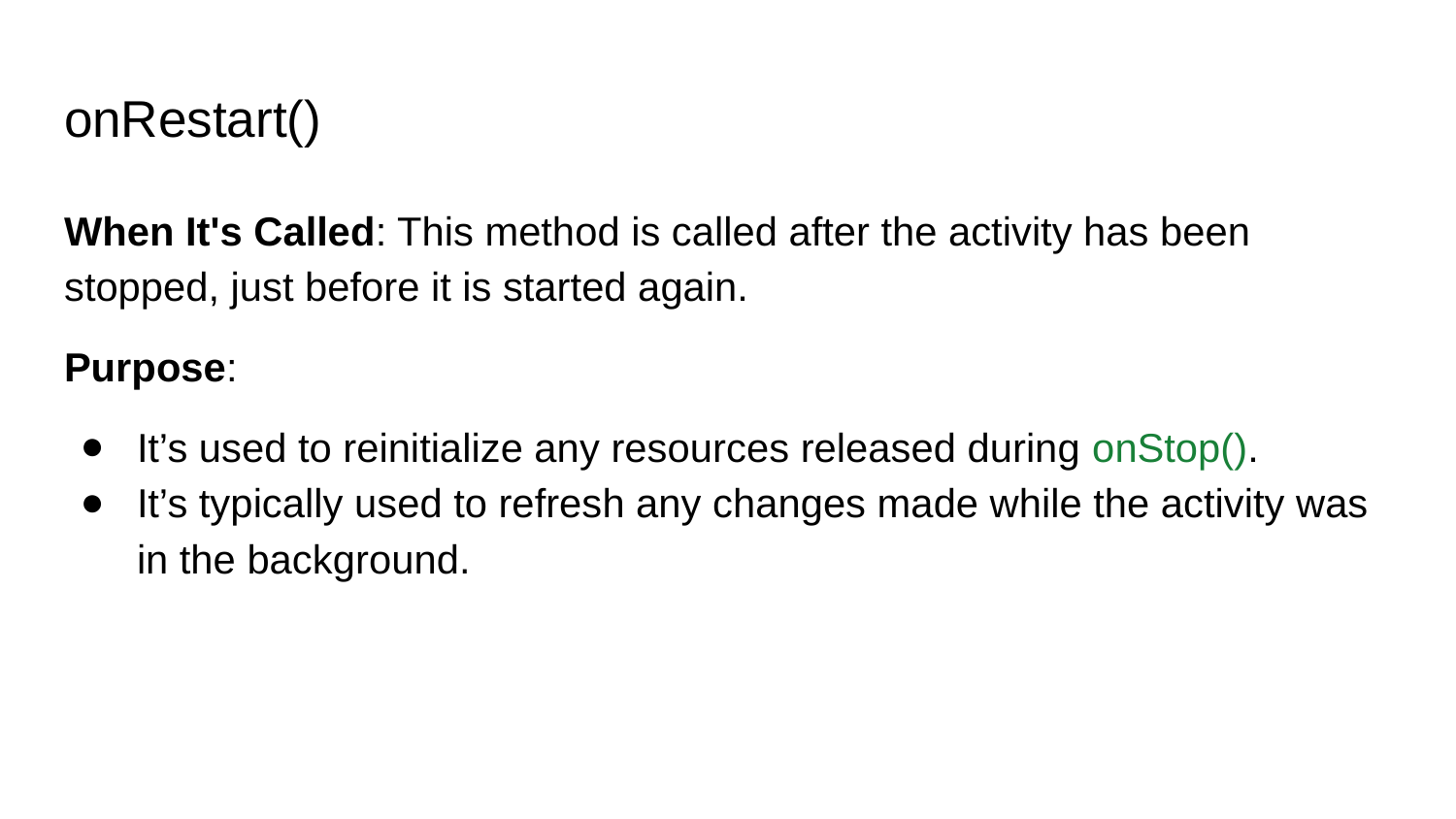

# onRestart()
When It's Called: This method is called after the activity has been stopped, just before it is started again.
Purpose:
It’s used to reinitialize any resources released during onStop().
It’s typically used to refresh any changes made while the activity was in the background.